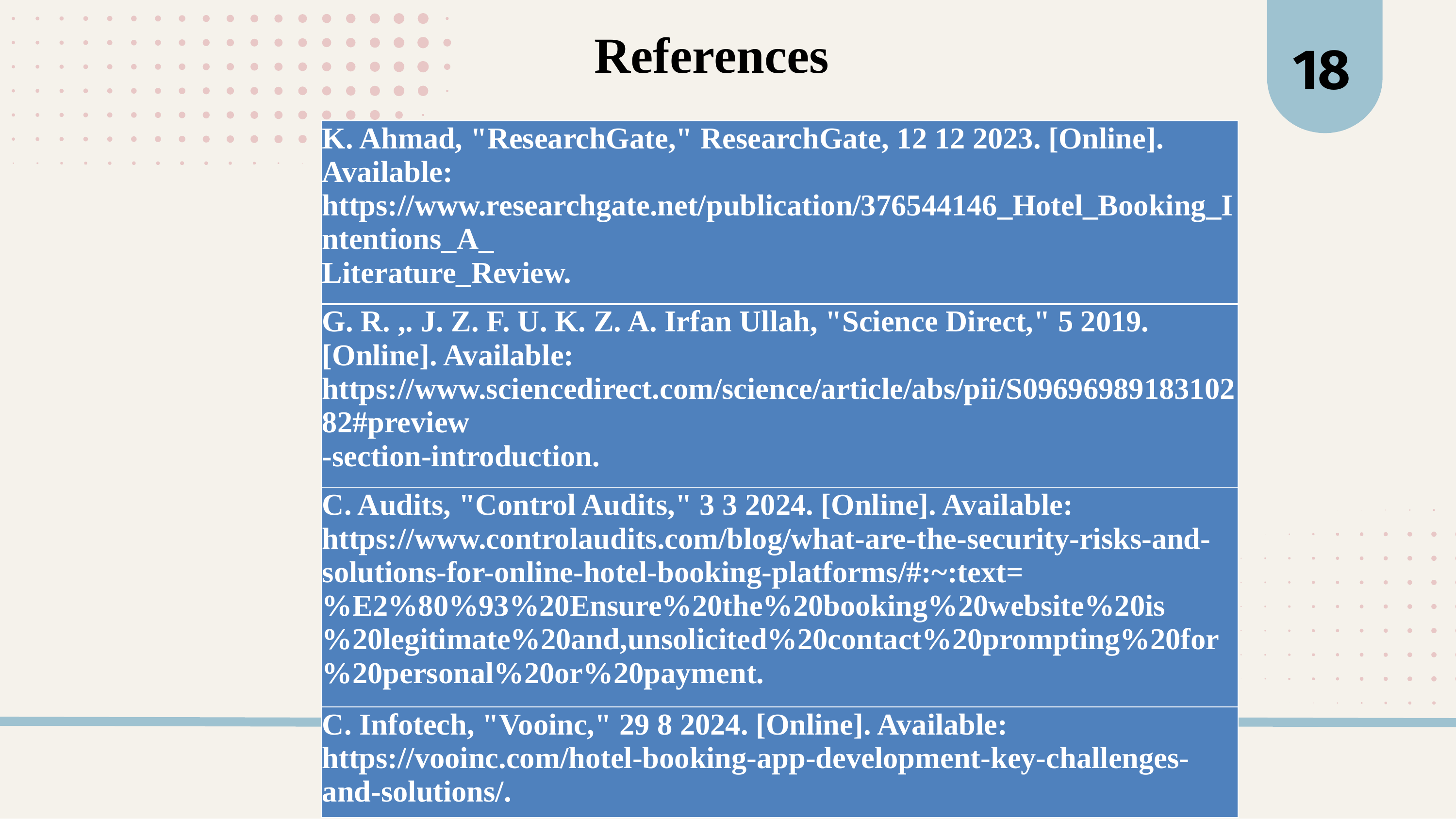

# References
18
| K. Ahmad, "ResearchGate," ResearchGate, 12 12 2023. [Online]. Available: https://www.researchgate.net/publication/376544146\_Hotel\_Booking\_Intentions\_A\_ Literature\_Review. |
| --- |
| G. R. ,. J. Z. F. U. K. Z. A. Irfan Ullah, "Science Direct," 5 2019. [Online]. Available: https://www.sciencedirect.com/science/article/abs/pii/S0969698918310282#preview -section-introduction. |
| C. Audits, "Control Audits," 3 3 2024. [Online]. Available: https://www.controlaudits.com/blog/what-are-the-security-risks-and-solutions-for-online-hotel-booking-platforms/#:~:text=%E2%80%93%20Ensure%20the%20booking%20website%20is%20legitimate%20and,unsolicited%20contact%20prompting%20for%20personal%20or%20payment. |
| C. Infotech, "Vooinc," 29 8 2024. [Online]. Available: https://vooinc.com/hotel-booking-app-development-key-challenges-and-solutions/. |